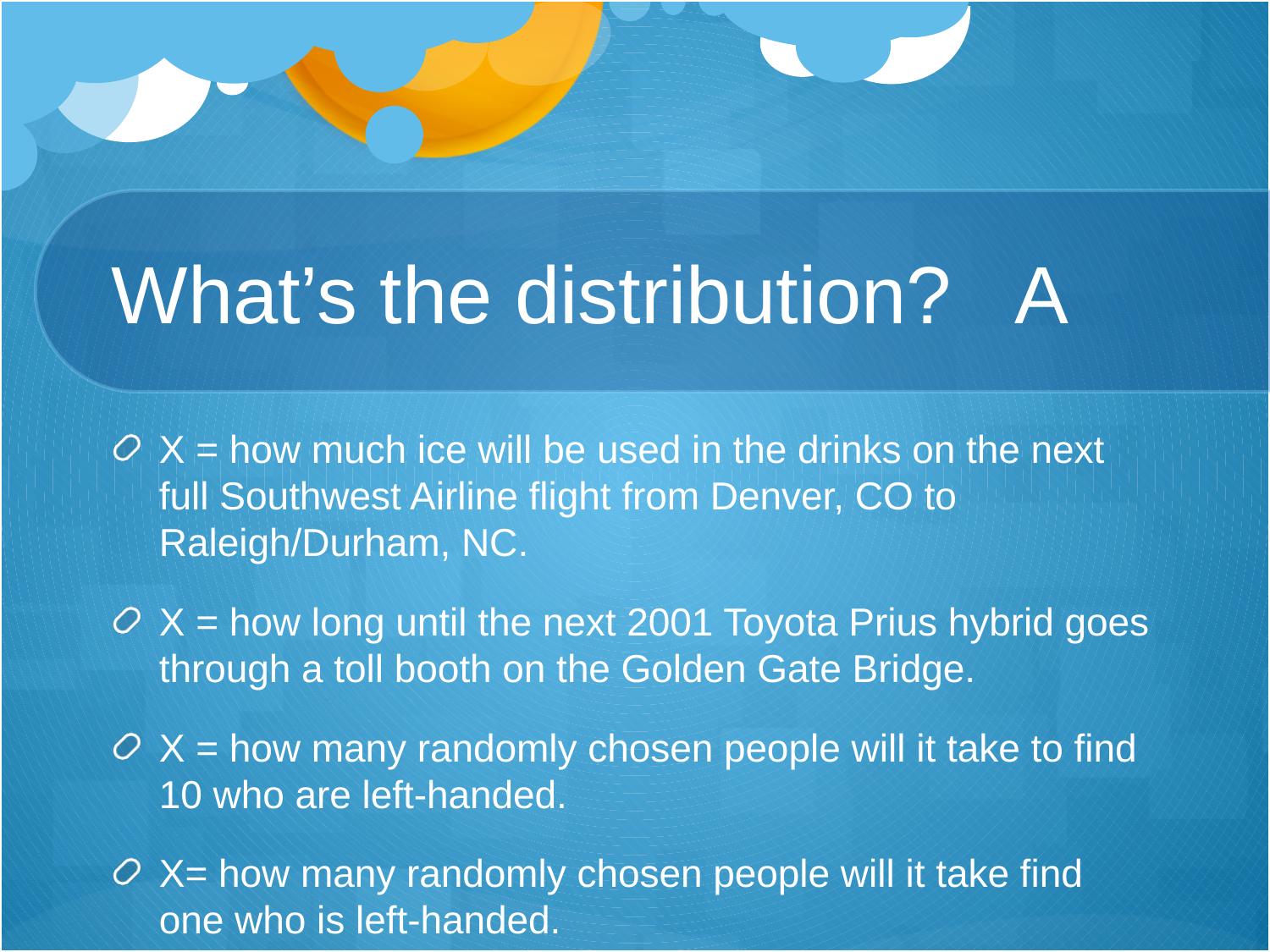

# What’s the distribution?   A
X = how much ice will be used in the drinks on the next full Southwest Airline flight from Denver, CO to Raleigh/Durham, NC.
X = how long until the next 2001 Toyota Prius hybrid goes through a toll booth on the Golden Gate Bridge.
X = how many randomly chosen people will it take to find 10 who are left-handed.
X= how many randomly chosen people will it take find one who is left-handed.